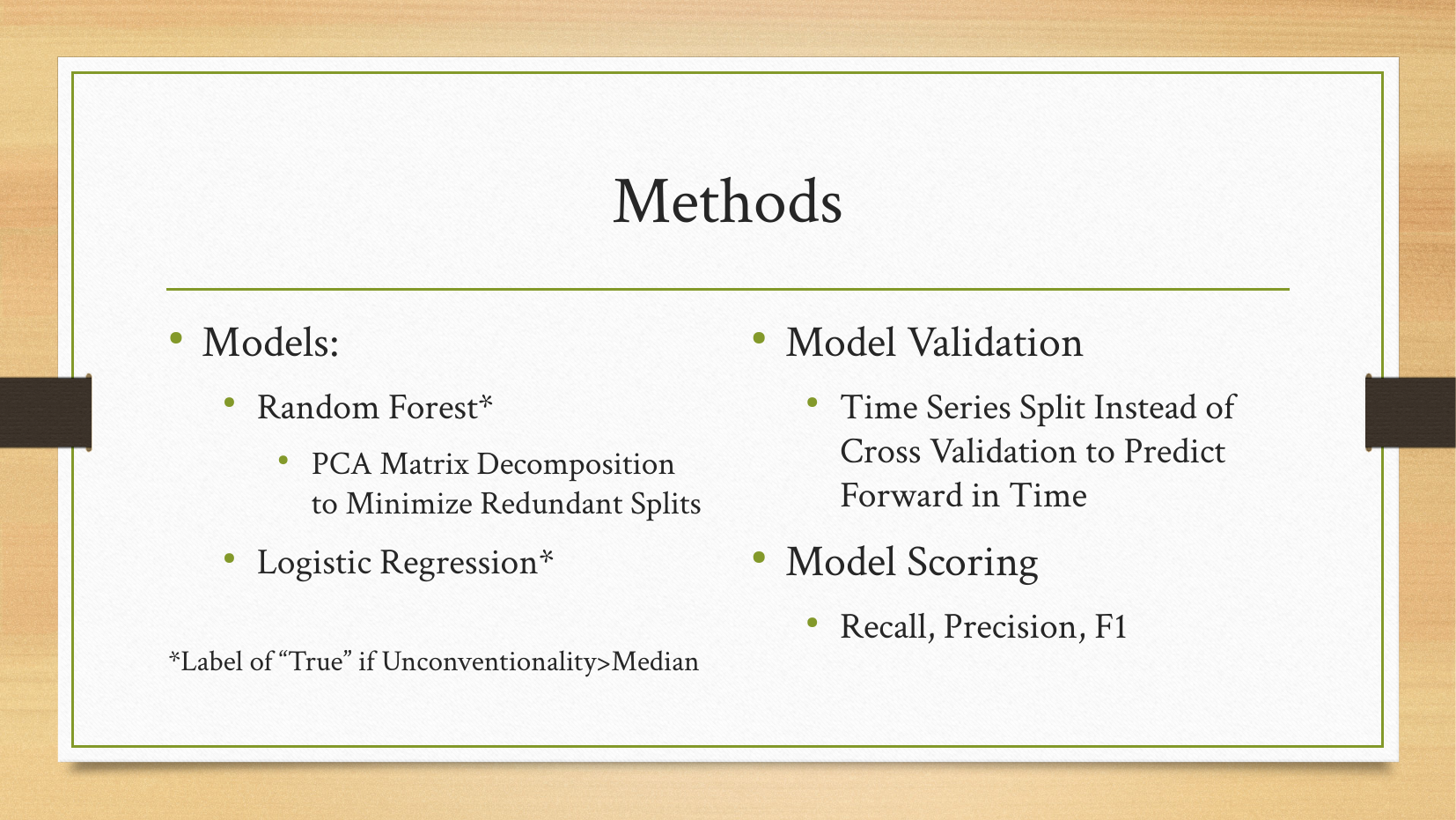

# Methods
Models:
Random Forest*
PCA Matrix Decomposition to Minimize Redundant Splits
Logistic Regression*

*Label of “True” if Unconventionality>Median
Model Validation
Time Series Split Instead of Cross Validation to Predict Forward in Time
Model Scoring
Recall, Precision, F1